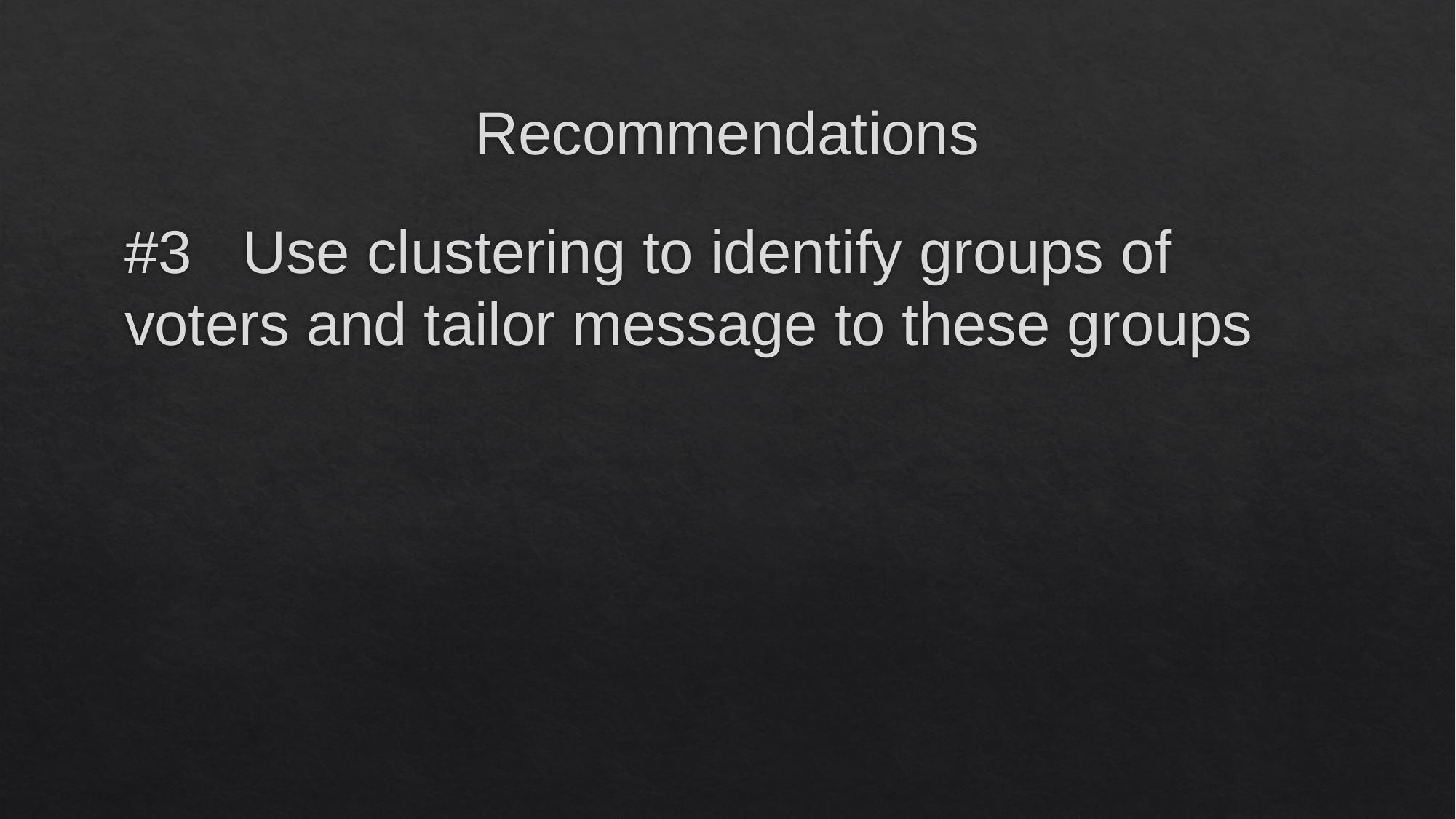

# Recommendations
#3   Use clustering to identify groups of voters and tailor message to these groups